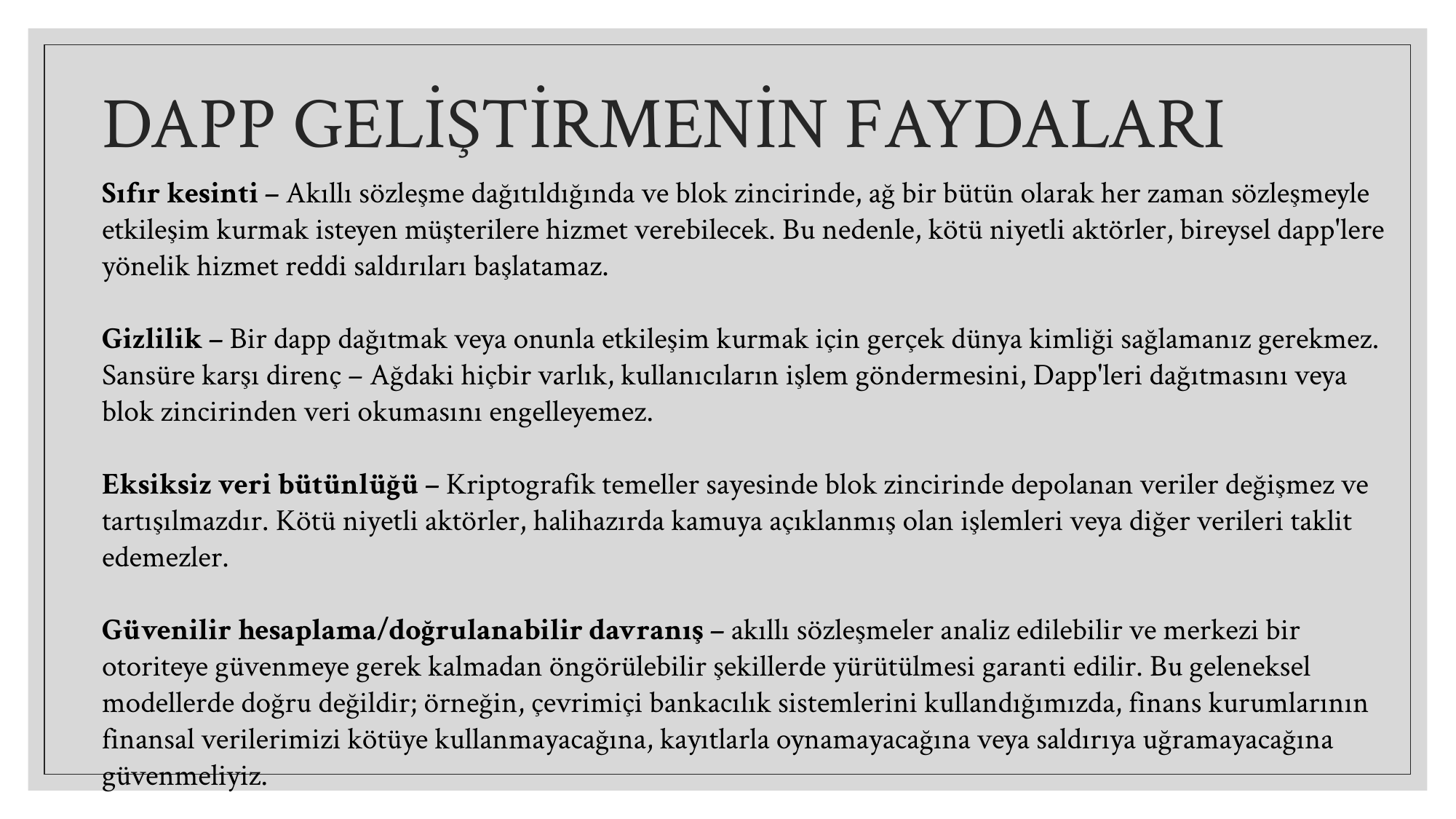

# DAPP GELİŞTİRMENİN FAYDALARI
Sıfır kesinti – Akıllı sözleşme dağıtıldığında ve blok zincirinde, ağ bir bütün olarak her zaman sözleşmeyle etkileşim kurmak isteyen müşterilere hizmet verebilecek. Bu nedenle, kötü niyetli aktörler, bireysel dapp'lere yönelik hizmet reddi saldırıları başlatamaz.

Gizlilik – Bir dapp dağıtmak veya onunla etkileşim kurmak için gerçek dünya kimliği sağlamanız gerekmez.
Sansüre karşı direnç – Ağdaki hiçbir varlık, kullanıcıların işlem göndermesini, Dapp'leri dağıtmasını veya blok zincirinden veri okumasını engelleyemez.

Eksiksiz veri bütünlüğü – Kriptografik temeller sayesinde blok zincirinde depolanan veriler değişmez ve tartışılmazdır. Kötü niyetli aktörler, halihazırda kamuya açıklanmış olan işlemleri veya diğer verileri taklit edemezler.

Güvenilir hesaplama/doğrulanabilir davranış – akıllı sözleşmeler analiz edilebilir ve merkezi bir otoriteye güvenmeye gerek kalmadan öngörülebilir şekillerde yürütülmesi garanti edilir. Bu geleneksel modellerde doğru değildir; örneğin, çevrimiçi bankacılık sistemlerini kullandığımızda, finans kurumlarının finansal verilerimizi kötüye kullanmayacağına, kayıtlarla oynamayacağına veya saldırıya uğramayacağına güvenmeliyiz.